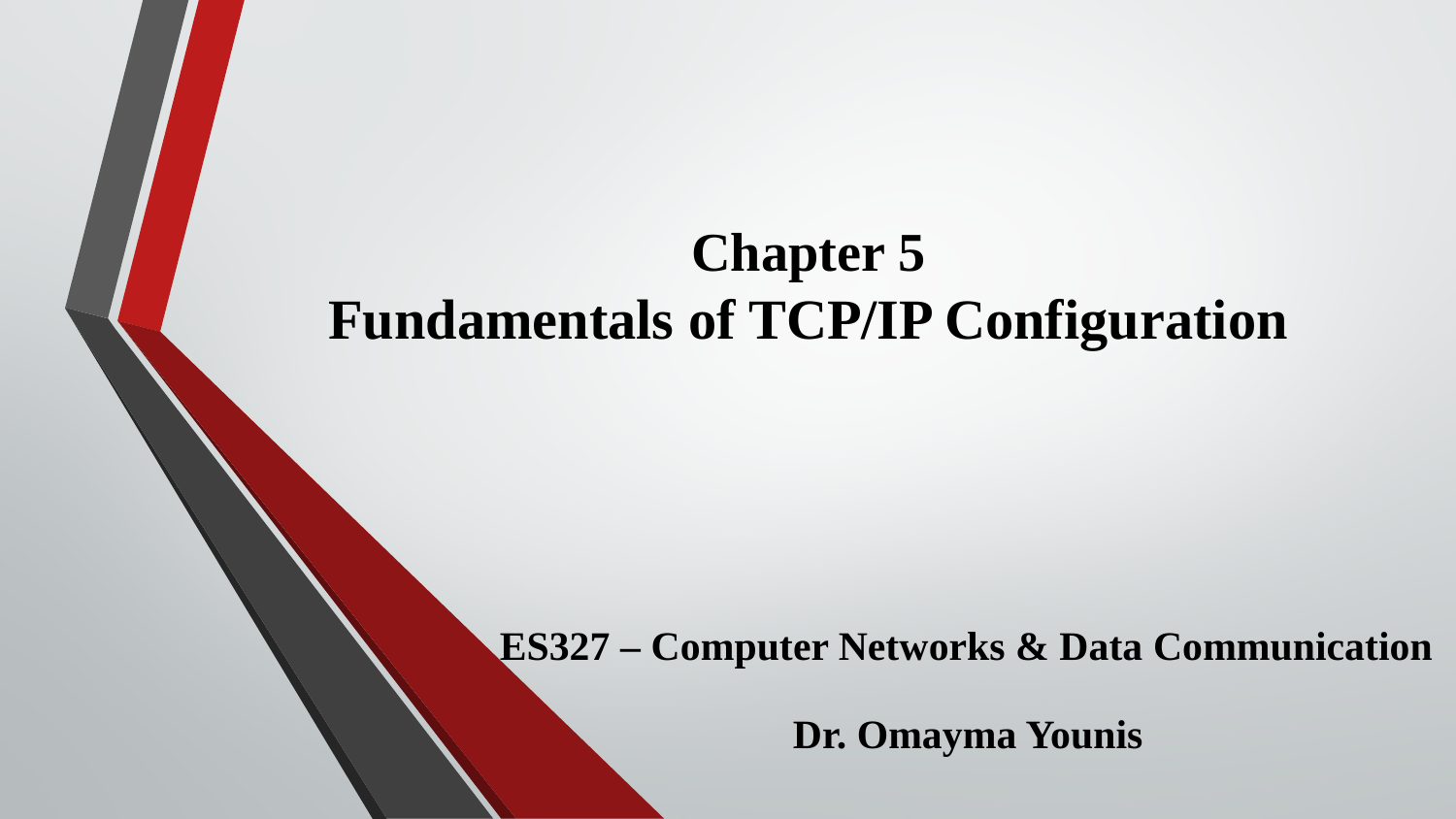

# Chapter 5 Fundamentals of TCP/IP Configuration
ES327 – Computer Networks & Data Communication
Dr. Omayma Younis